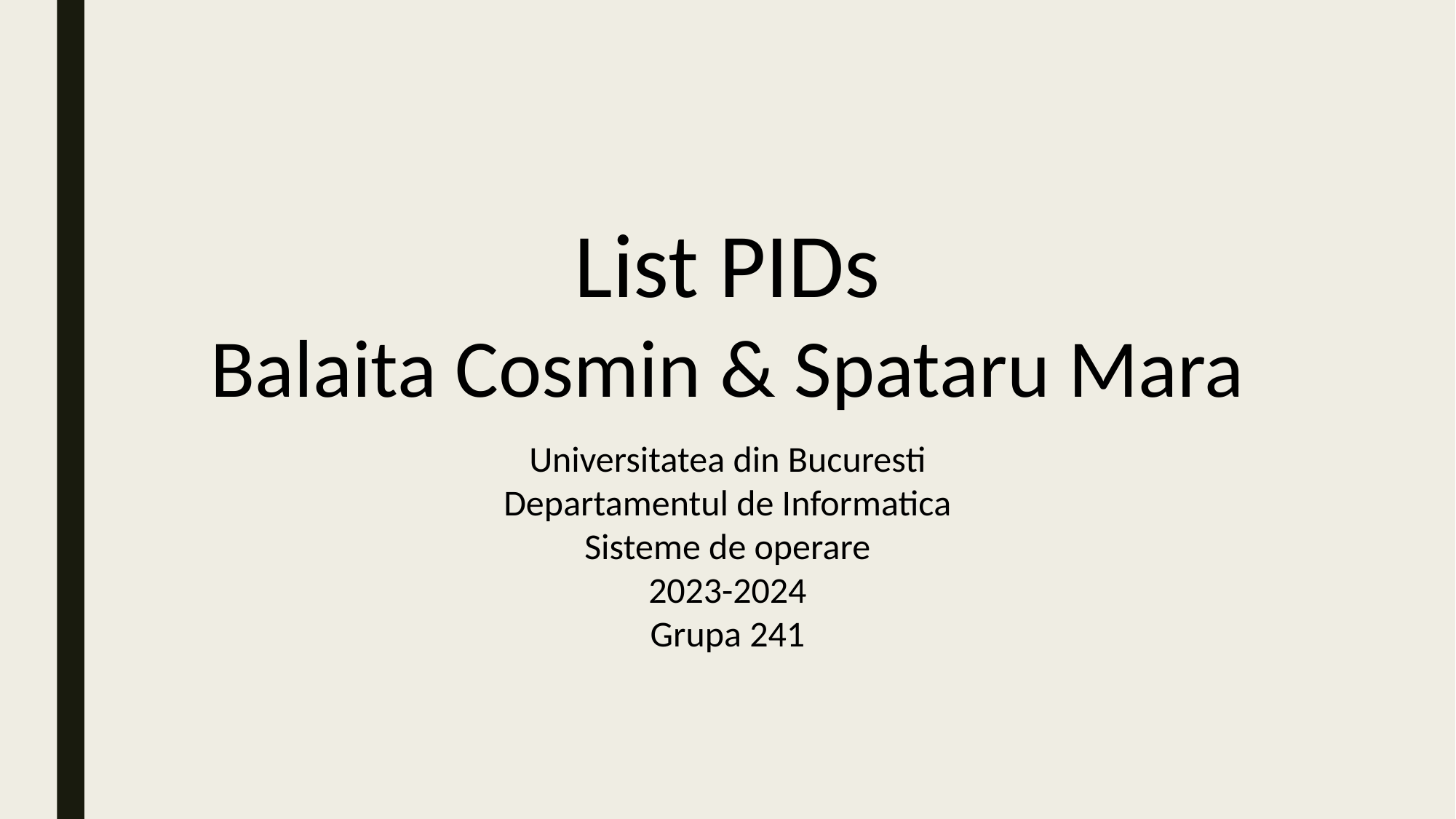

List PIDs
Balaita Cosmin & Spataru Mara
Universitatea din Bucuresti
Departamentul de Informatica
Sisteme de operare
2023-2024
Grupa 241